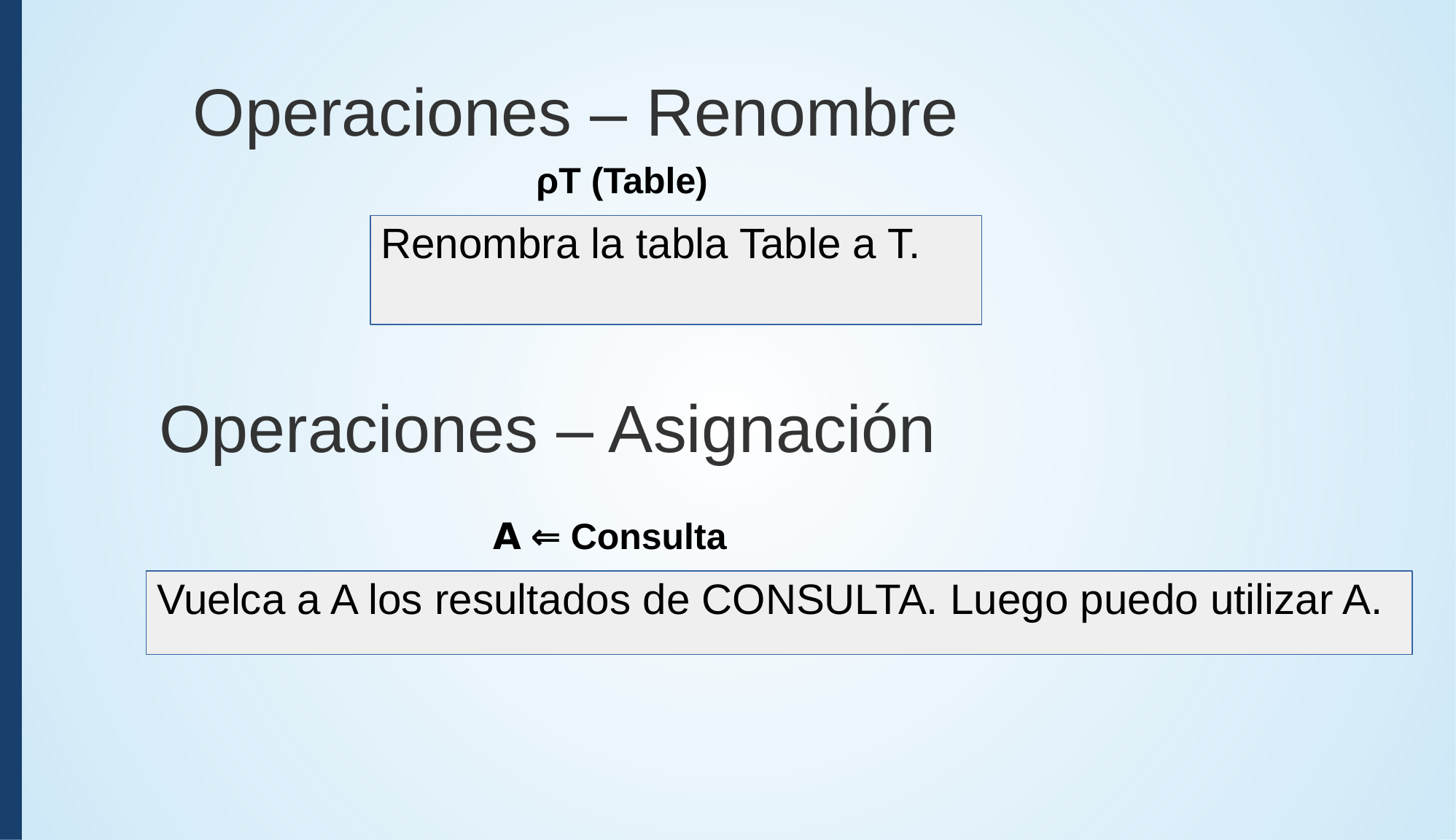

Operaciones – Renombre
ρT (Table)
Renombra la tabla Table a T.
Operaciones – Asignación

Α ⇐ Consulta
Vuelca a A los resultados de CONSULTA. Luego puedo utilizar A.